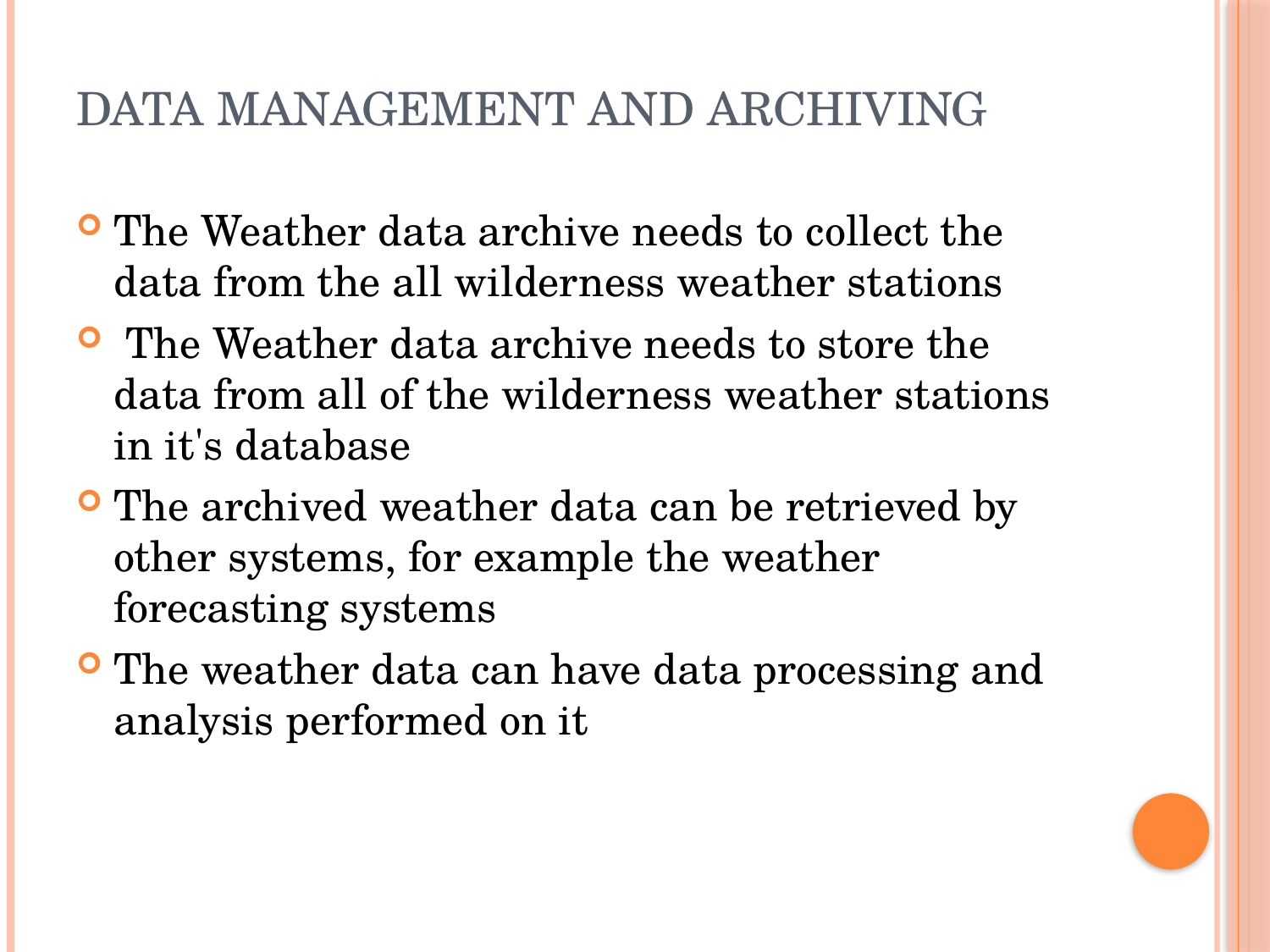

# Data Management And Archiving
The Weather data archive needs to collect the data from the all wilderness weather stations
 The Weather data archive needs to store the data from all of the wilderness weather stations in it's database
The archived weather data can be retrieved by other systems, for example the weather forecasting systems
The weather data can have data processing and analysis performed on it